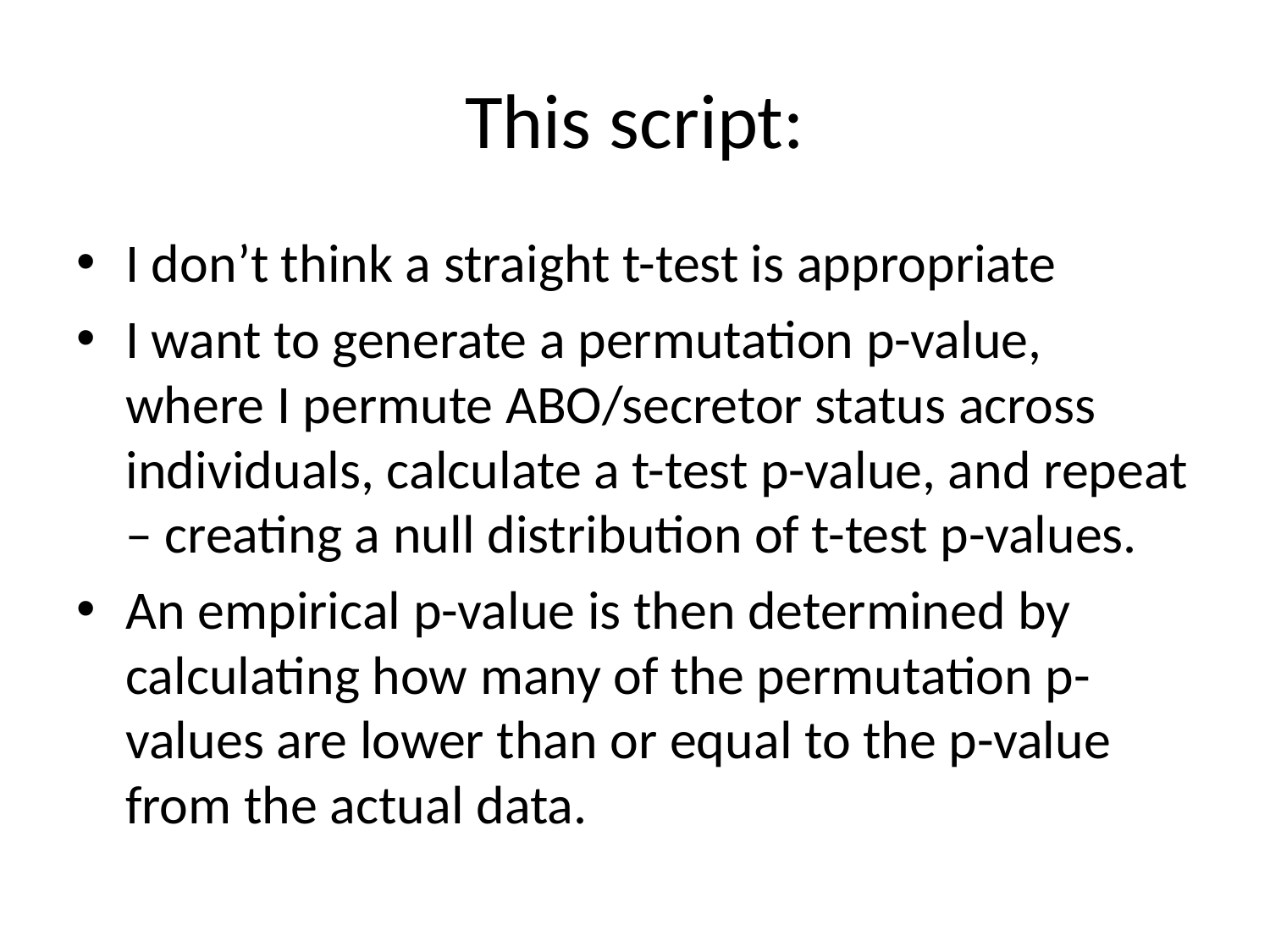

# This script:
I don’t think a straight t-test is appropriate
I want to generate a permutation p-value, where I permute ABO/secretor status across individuals, calculate a t-test p-value, and repeat – creating a null distribution of t-test p-values.
An empirical p-value is then determined by calculating how many of the permutation p-values are lower than or equal to the p-value from the actual data.